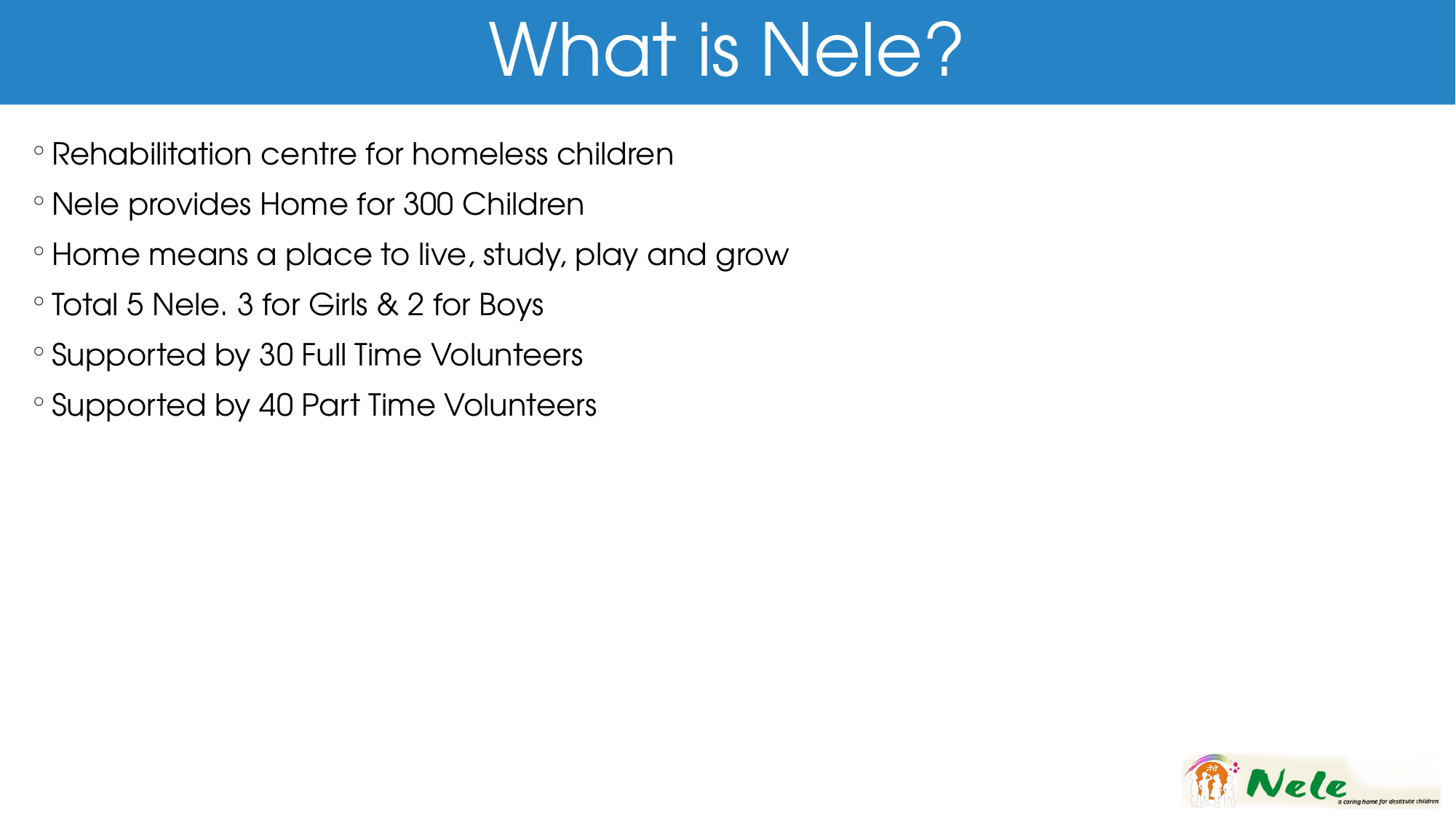

# What is Nele?
Rehabilitation centre for homeless children
Nele provides Home for 300 Children
Home means a place to live, study, play and grow
Total 5 Nele. 3 for Girls & 2 for Boys
Supported by 30 Full Time Volunteers
Supported by 40 Part Time Volunteers